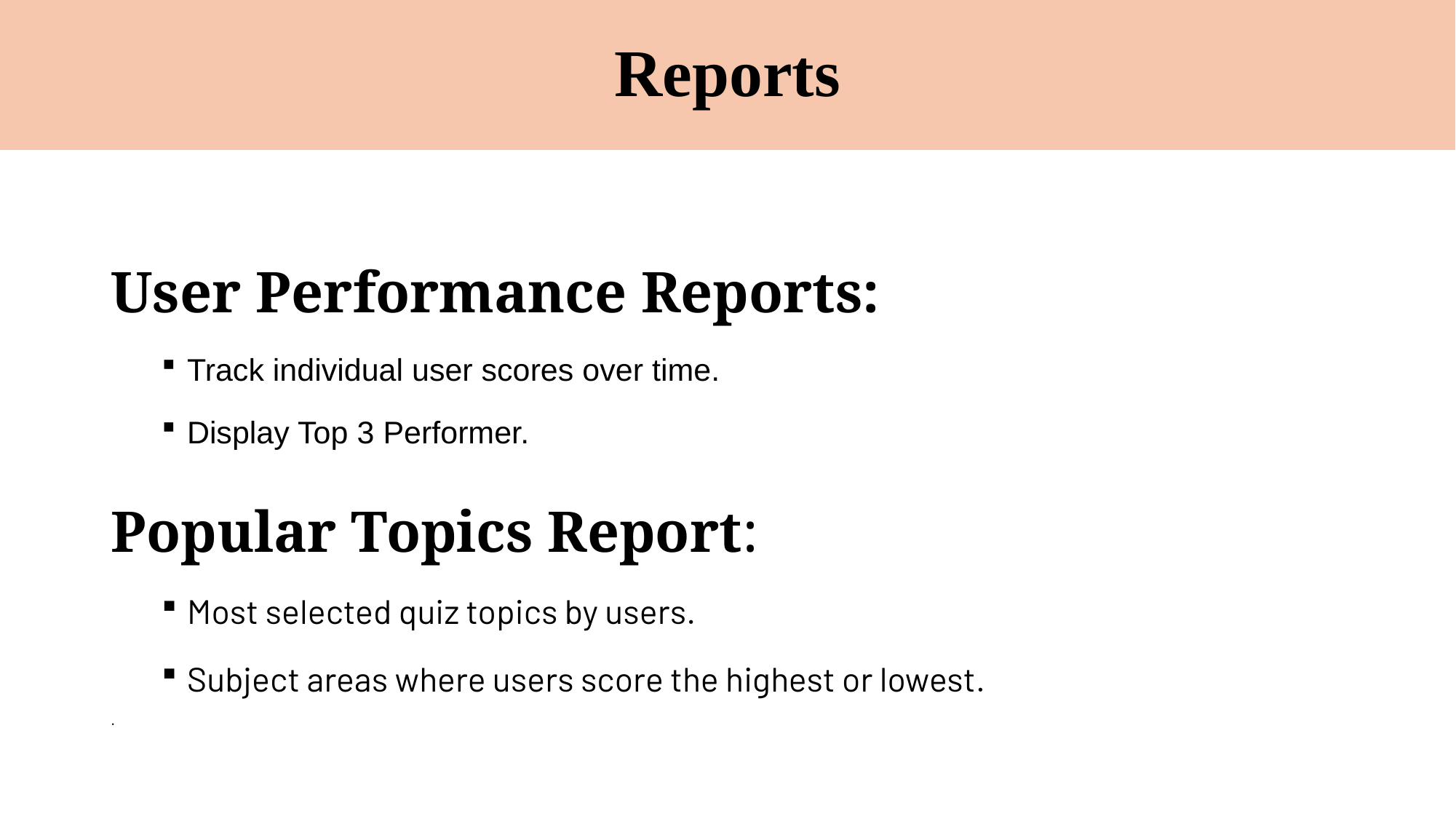

# Reports
User Performance Reports:
Track individual user scores over time.
Display Top 3 Performer.
Popular Topics Report:
Most selected quiz topics by users.
Subject areas where users score the highest or lowest.
.